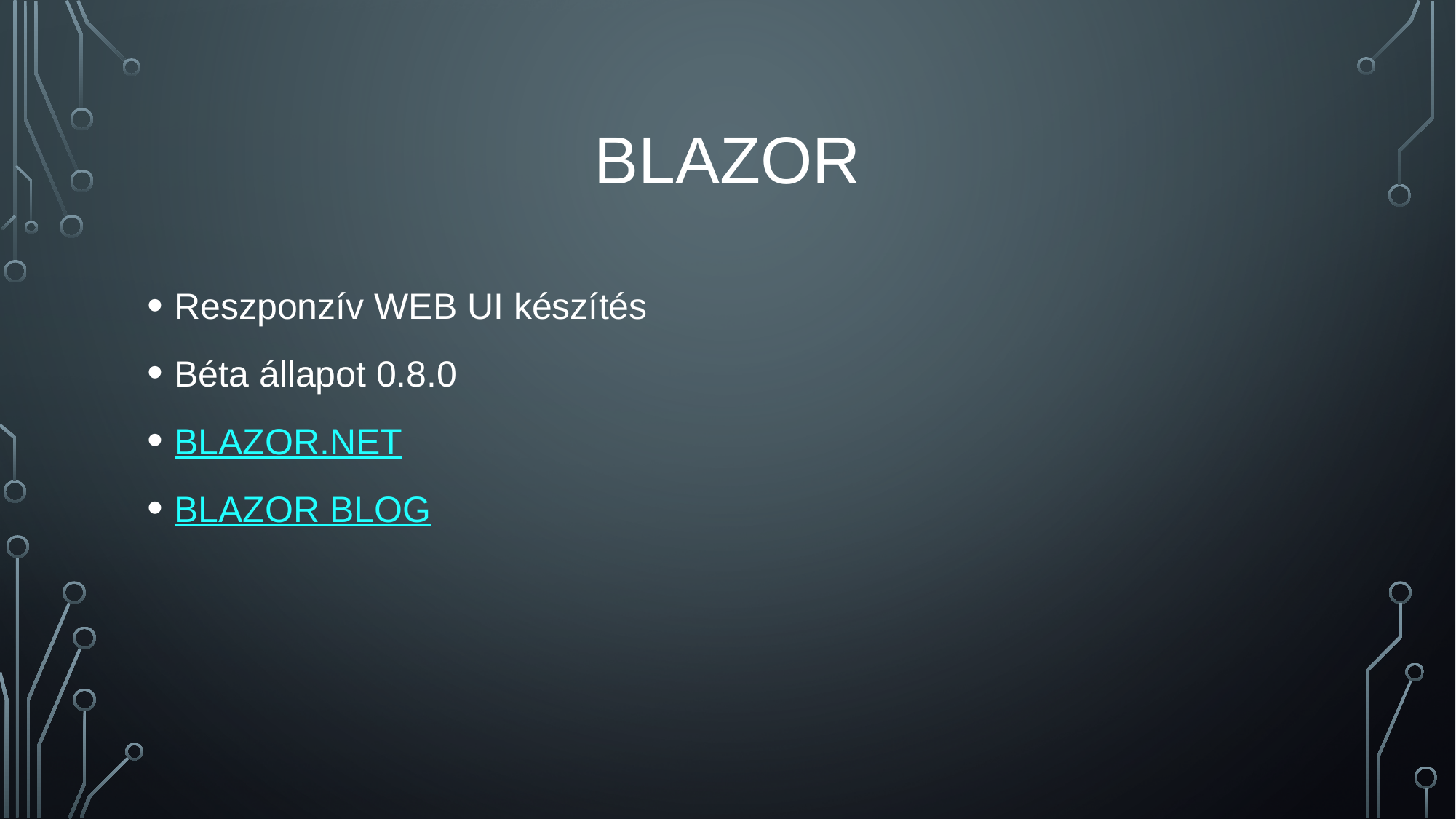

# BlazOR
Reszponzív WEB UI készítés
Béta állapot 0.8.0
BLAZOR.NET
BLAZOR BLOG